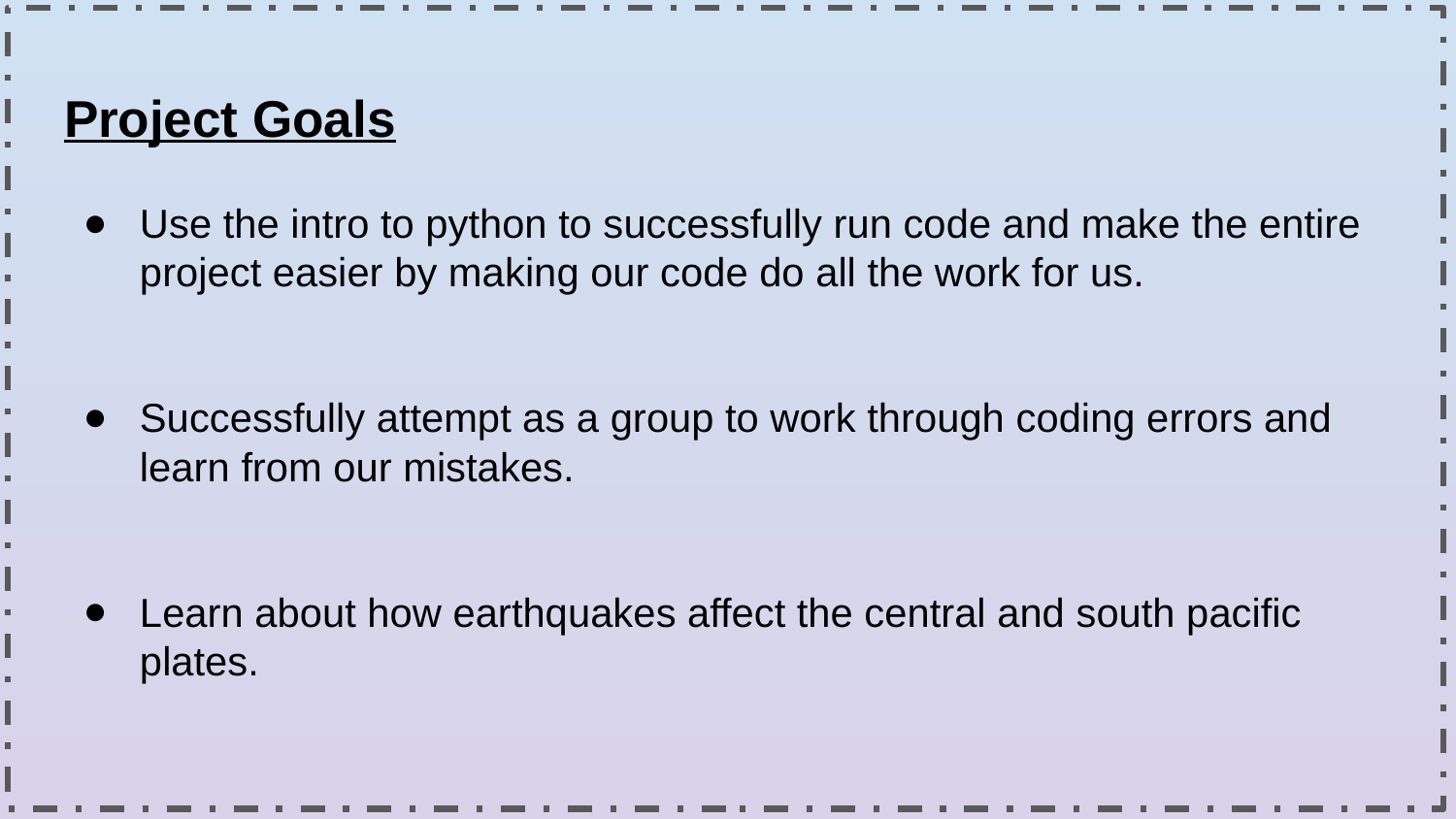

# Project Goals
Use the intro to python to successfully run code and make the entire project easier by making our code do all the work for us.

Successfully attempt as a group to work through coding errors and learn from our mistakes.

Learn about how earthquakes affect the central and south pacific plates.